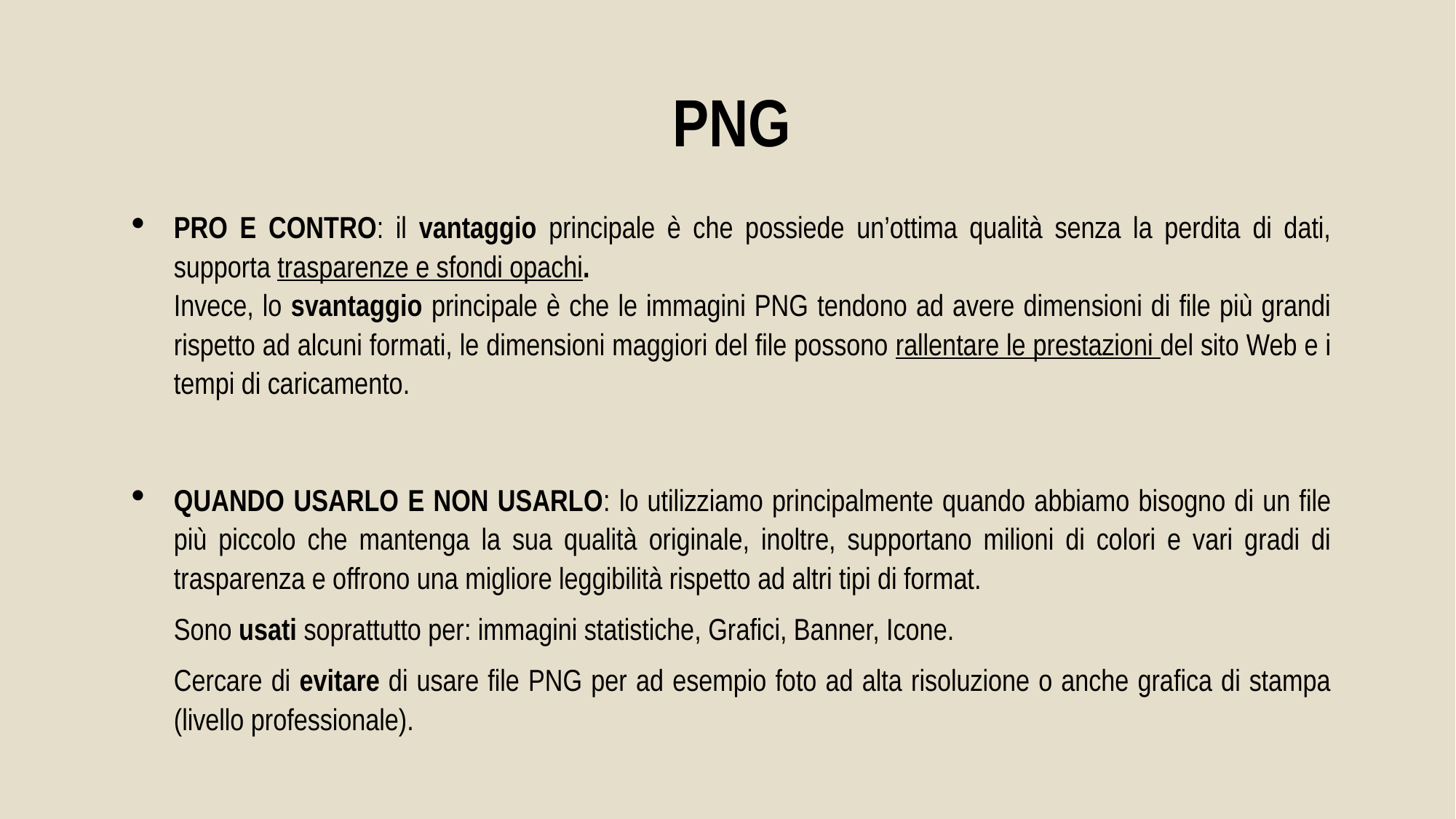

PNG
PRO E CONTRO: il vantaggio principale è che possiede un’ottima qualità senza la perdita di dati, supporta trasparenze e sfondi opachi.
Invece, lo svantaggio principale è che le immagini PNG tendono ad avere dimensioni di file più grandi rispetto ad alcuni formati, le dimensioni maggiori del file possono rallentare le prestazioni del sito Web e i tempi di caricamento.

QUANDO USARLO E NON USARLO: lo utilizziamo principalmente quando abbiamo bisogno di un file più piccolo che mantenga la sua qualità originale, inoltre, supportano milioni di colori e vari gradi di trasparenza e offrono una migliore leggibilità rispetto ad altri tipi di format.
Sono usati soprattutto per: immagini statistiche, Grafici, Banner, Icone.
Cercare di evitare di usare file PNG per ad esempio foto ad alta risoluzione o anche grafica di stampa (livello professionale).